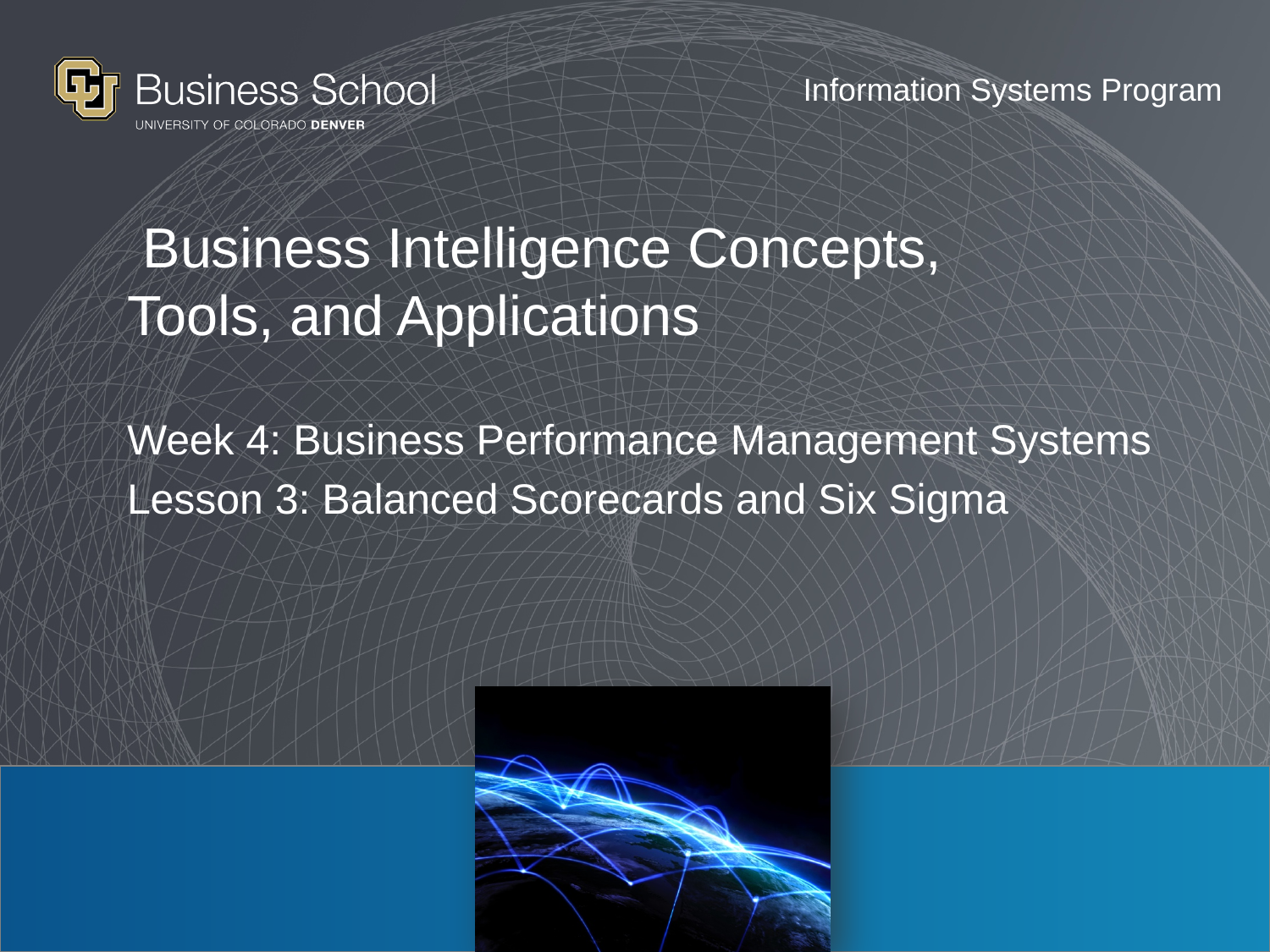

# Business Intelligence Concepts, Tools, and Applications
Week 4: Business Performance Management Systems
Lesson 3: Balanced Scorecards and Six Sigma